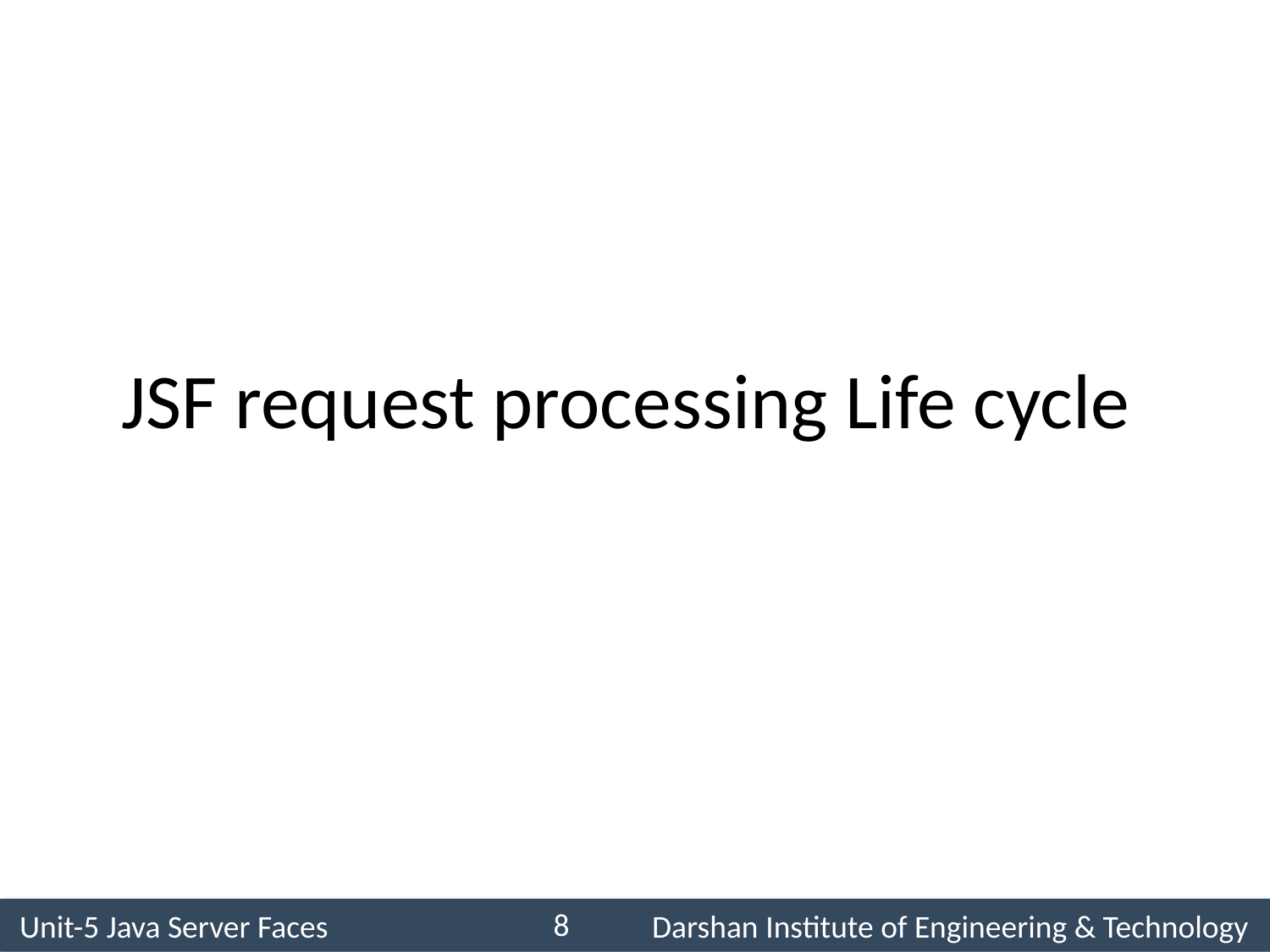

# JSF request processing Life cycle

8